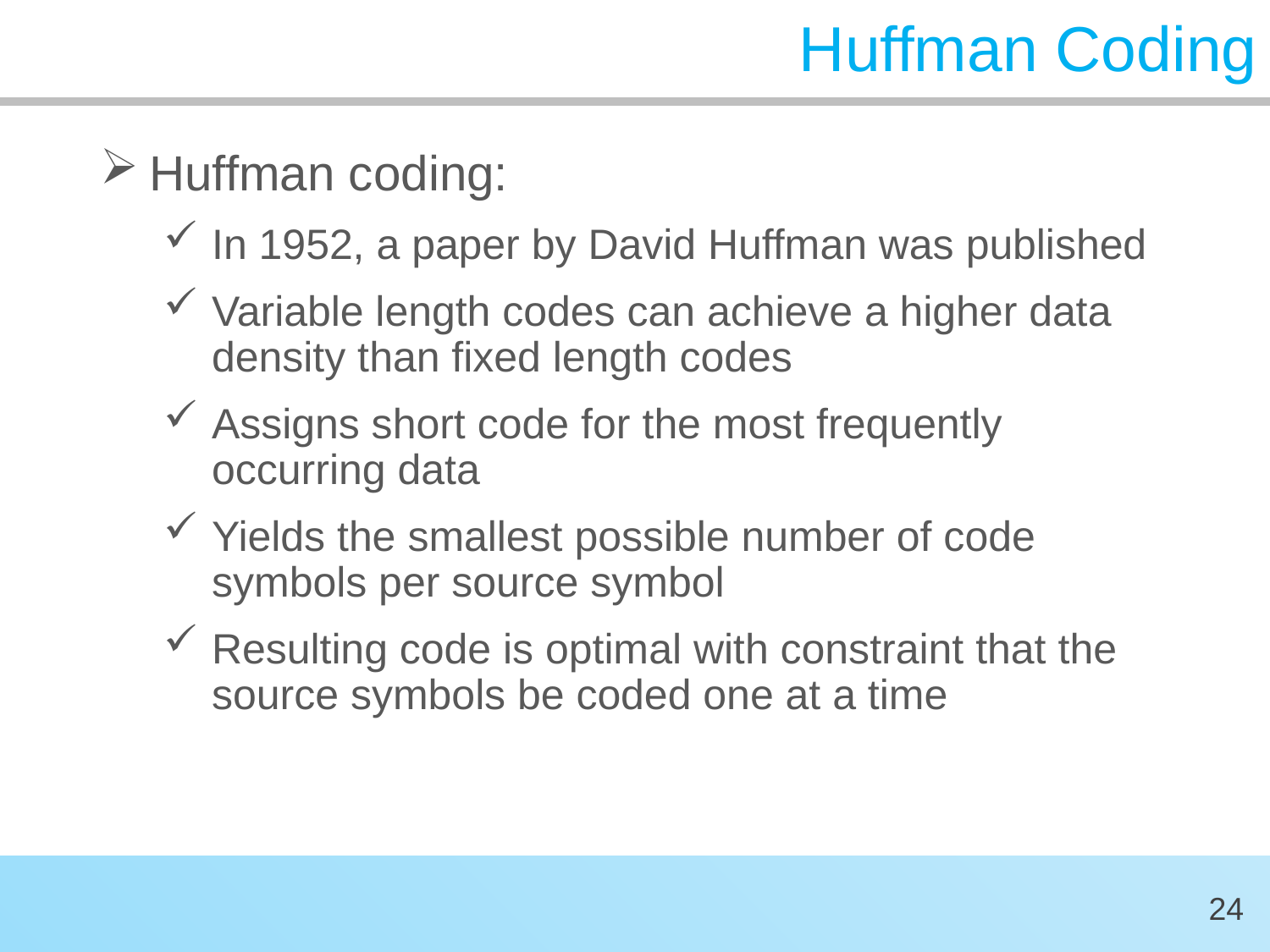

# Huffman Coding
Huffman coding:
In 1952, a paper by David Huffman was published
Variable length codes can achieve a higher data density than fixed length codes
Assigns short code for the most frequently occurring data
Yields the smallest possible number of code symbols per source symbol
Resulting code is optimal with constraint that the source symbols be coded one at a time
24